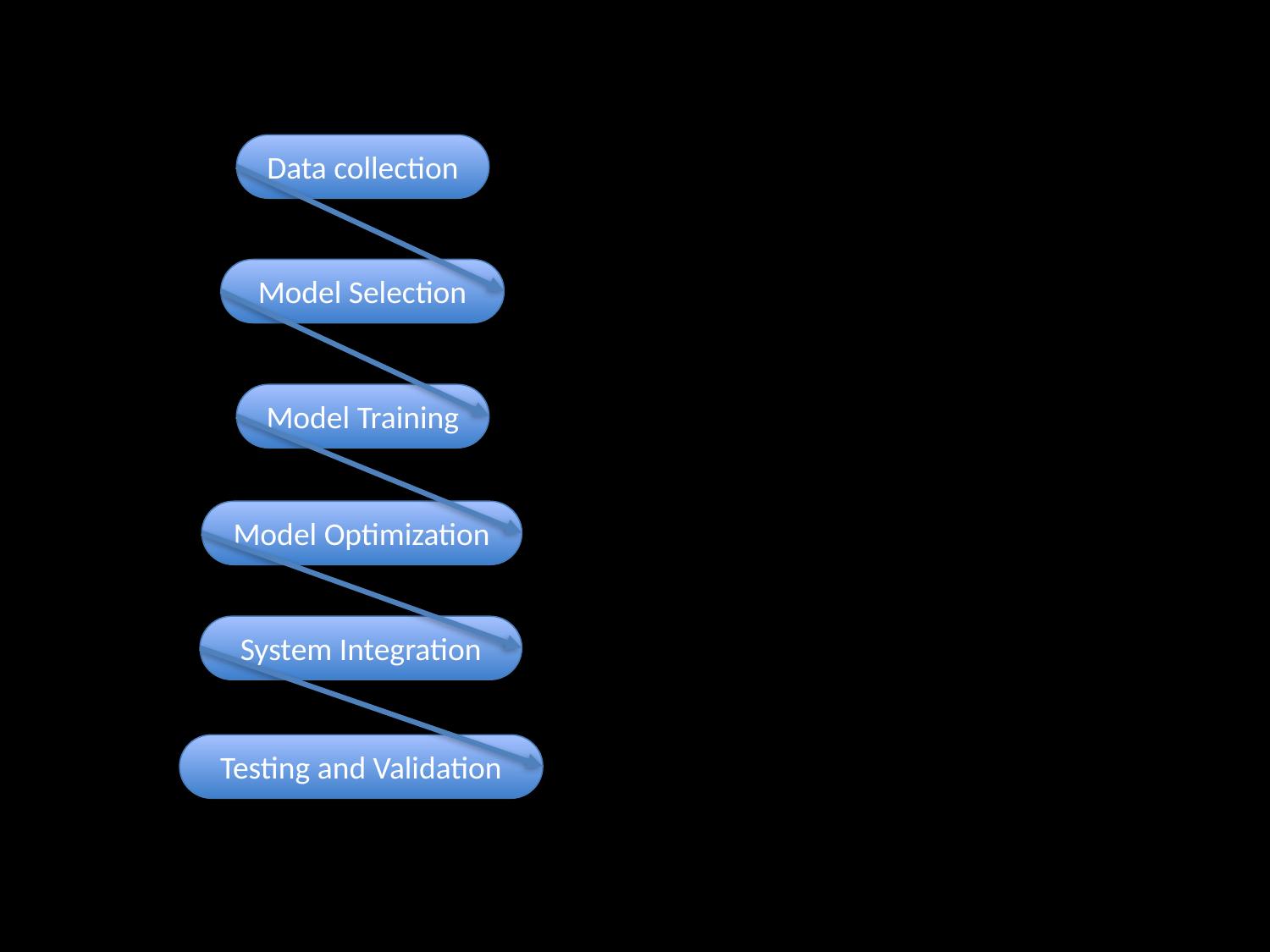

Data collection
Model Selection
Model Training
Model Optimization
System Integration
Testing and Validation